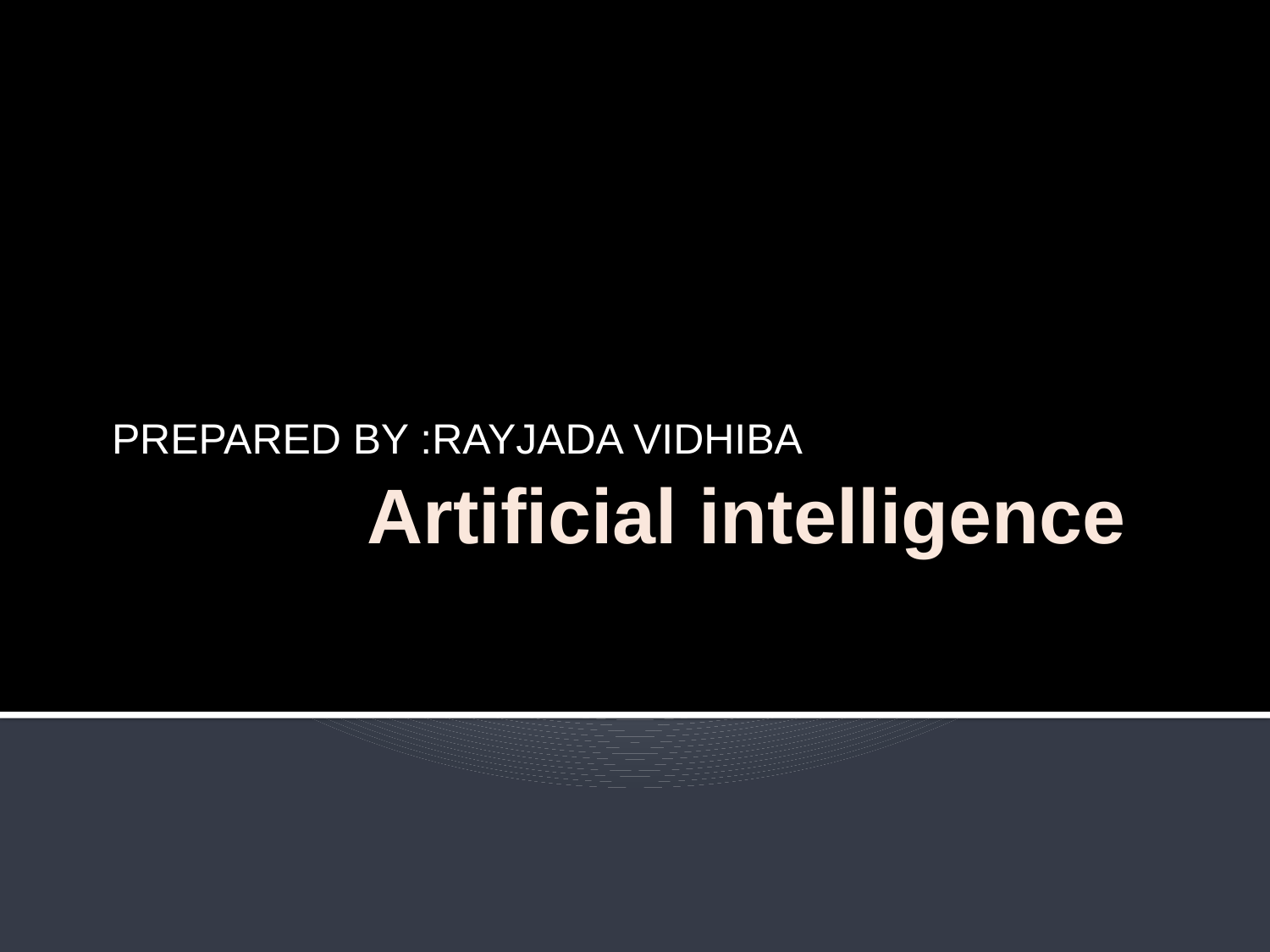

PREPARED BY :RAYJADA VIDHIBA
# Artificial intelligence